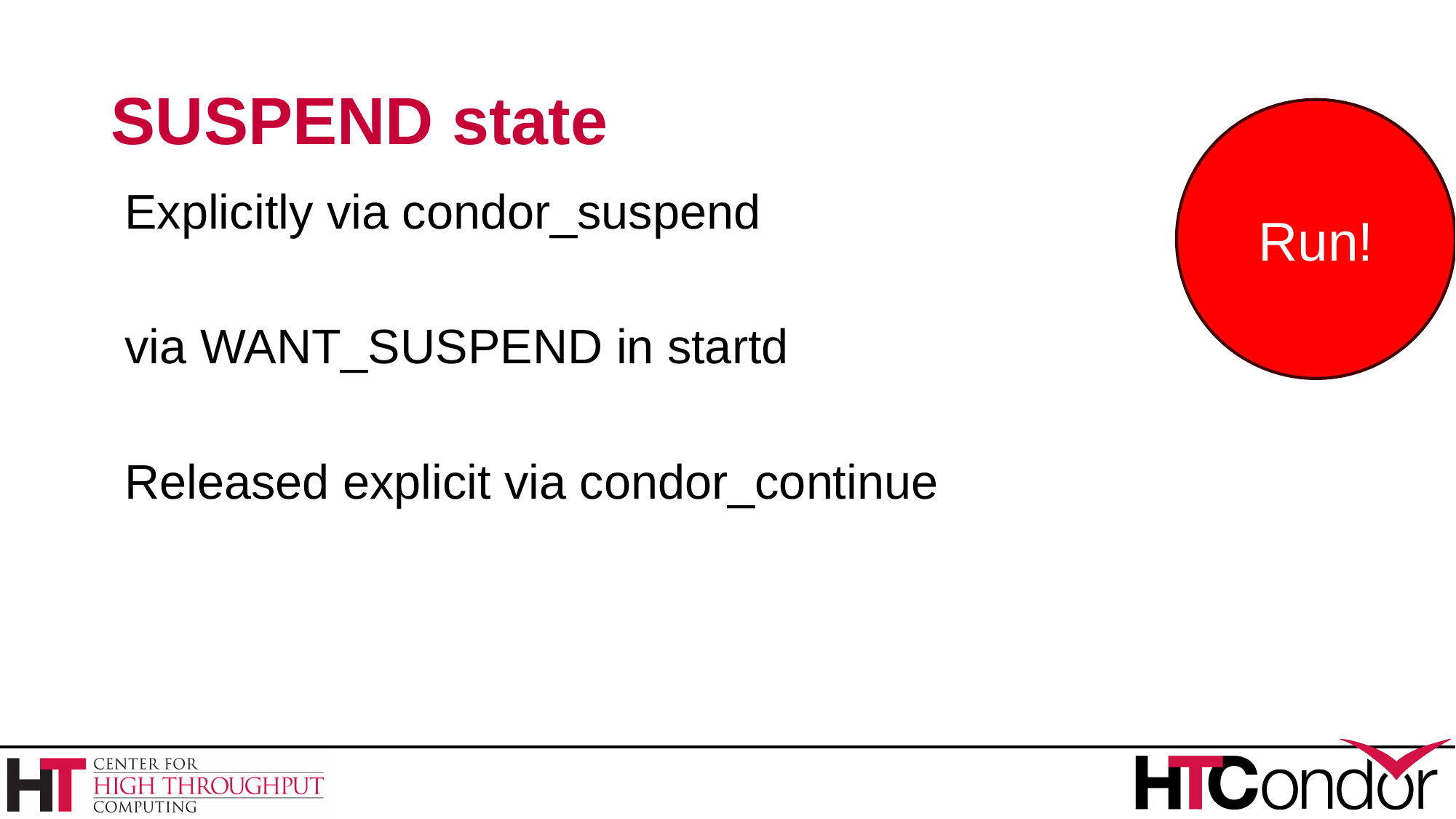

# SUSPEND state
Run!
Explicitly via condor_suspend

via WANT_SUSPEND in startd

Released explicit via condor_continue